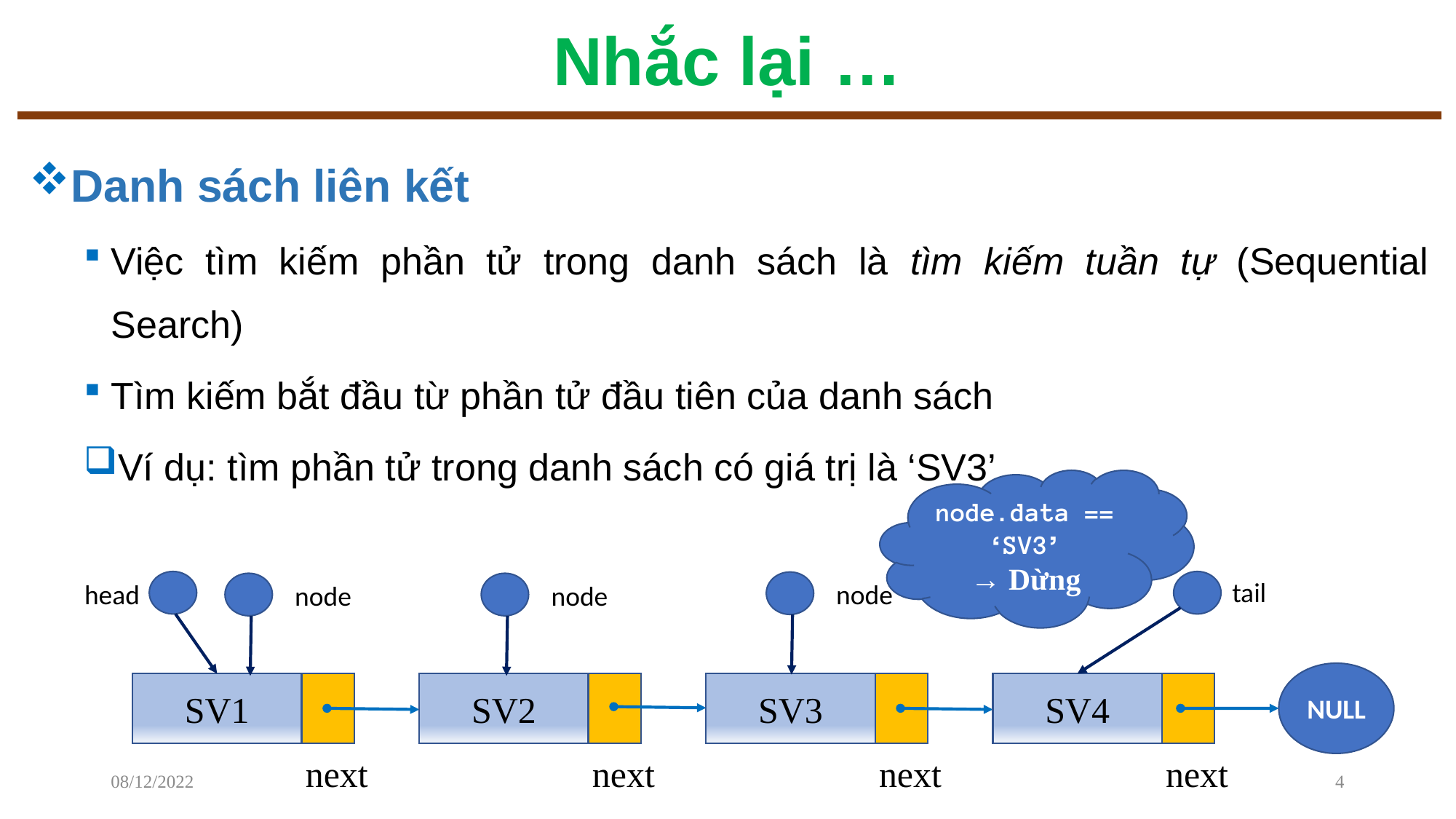

# Nhắc lại …
Danh sách liên kết
Việc tìm kiếm phần tử trong danh sách là tìm kiếm tuần tự (Sequential Search)
Tìm kiếm bắt đầu từ phần tử đầu tiên của danh sách
Ví dụ: tìm phần tử trong danh sách có giá trị là ‘SV3’

node.data == ‘SV3’
→ Dừng
tail

head

node

node

node
NULL
SV1

SV2

SV3

next
SV4

next
next
next
08/12/2022
4